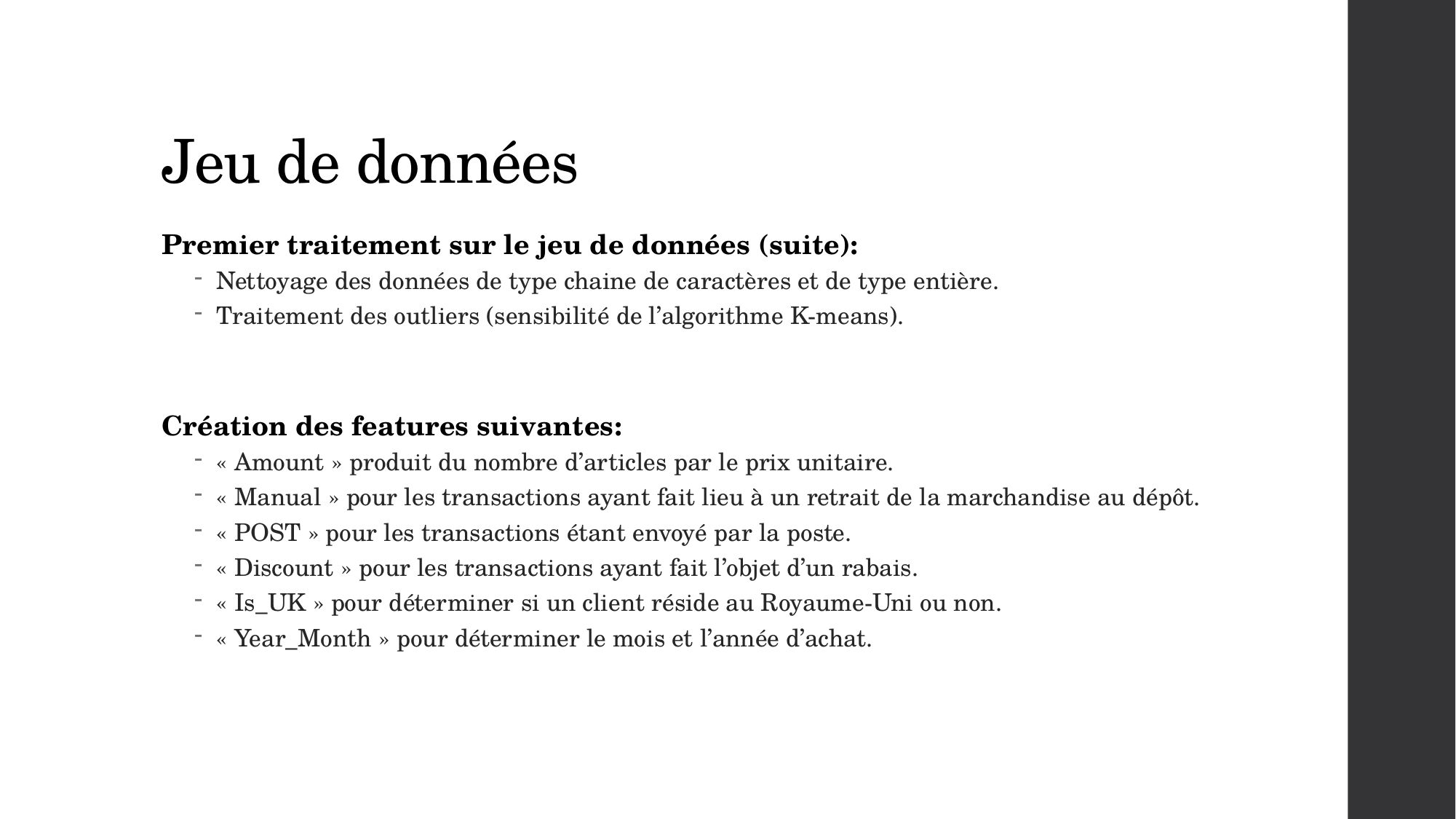

# Jeu de données
Premier traitement sur le jeu de données (suite):
Nettoyage des données de type chaine de caractères et de type entière.
Traitement des outliers (sensibilité de l’algorithme K-means).

Création des features suivantes:
« Amount » produit du nombre d’articles par le prix unitaire.
« Manual » pour les transactions ayant fait lieu à un retrait de la marchandise au dépôt.
« POST » pour les transactions étant envoyé par la poste.
« Discount » pour les transactions ayant fait l’objet d’un rabais.
« Is_UK » pour déterminer si un client réside au Royaume-Uni ou non.
« Year_Month » pour déterminer le mois et l’année d’achat.